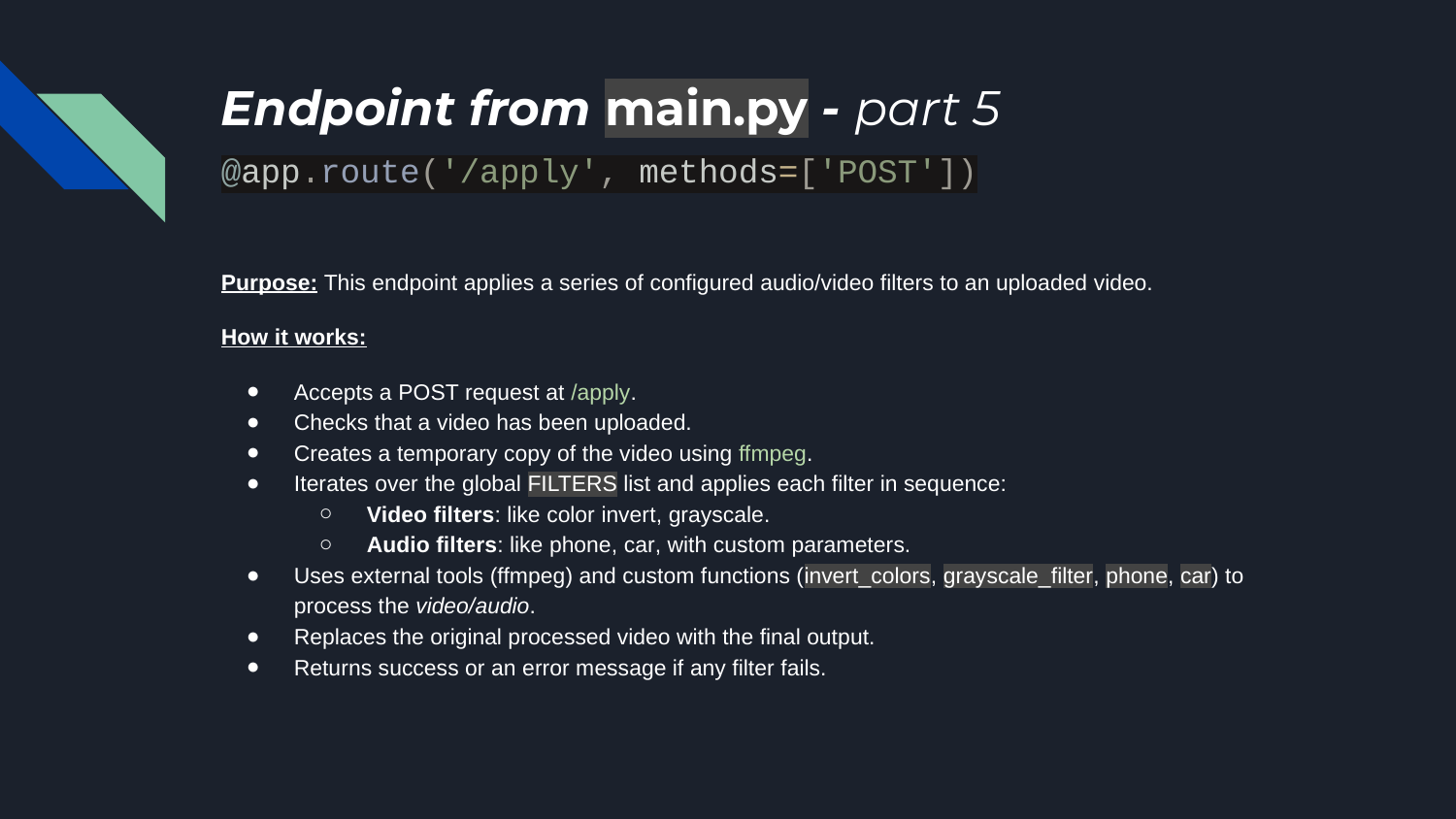

# Endpoint from main.py - part 5
@app.route('/apply', methods=['POST'])
Purpose: This endpoint applies a series of configured audio/video filters to an uploaded video.
How it works:
Accepts a POST request at /apply.
Checks that a video has been uploaded.
Creates a temporary copy of the video using ffmpeg.
Iterates over the global FILTERS list and applies each filter in sequence:
Video filters: like color invert, grayscale.
Audio filters: like phone, car, with custom parameters.
Uses external tools (ffmpeg) and custom functions (invert_colors, grayscale_filter, phone, car) to process the video/audio.
Replaces the original processed video with the final output.
Returns success or an error message if any filter fails.